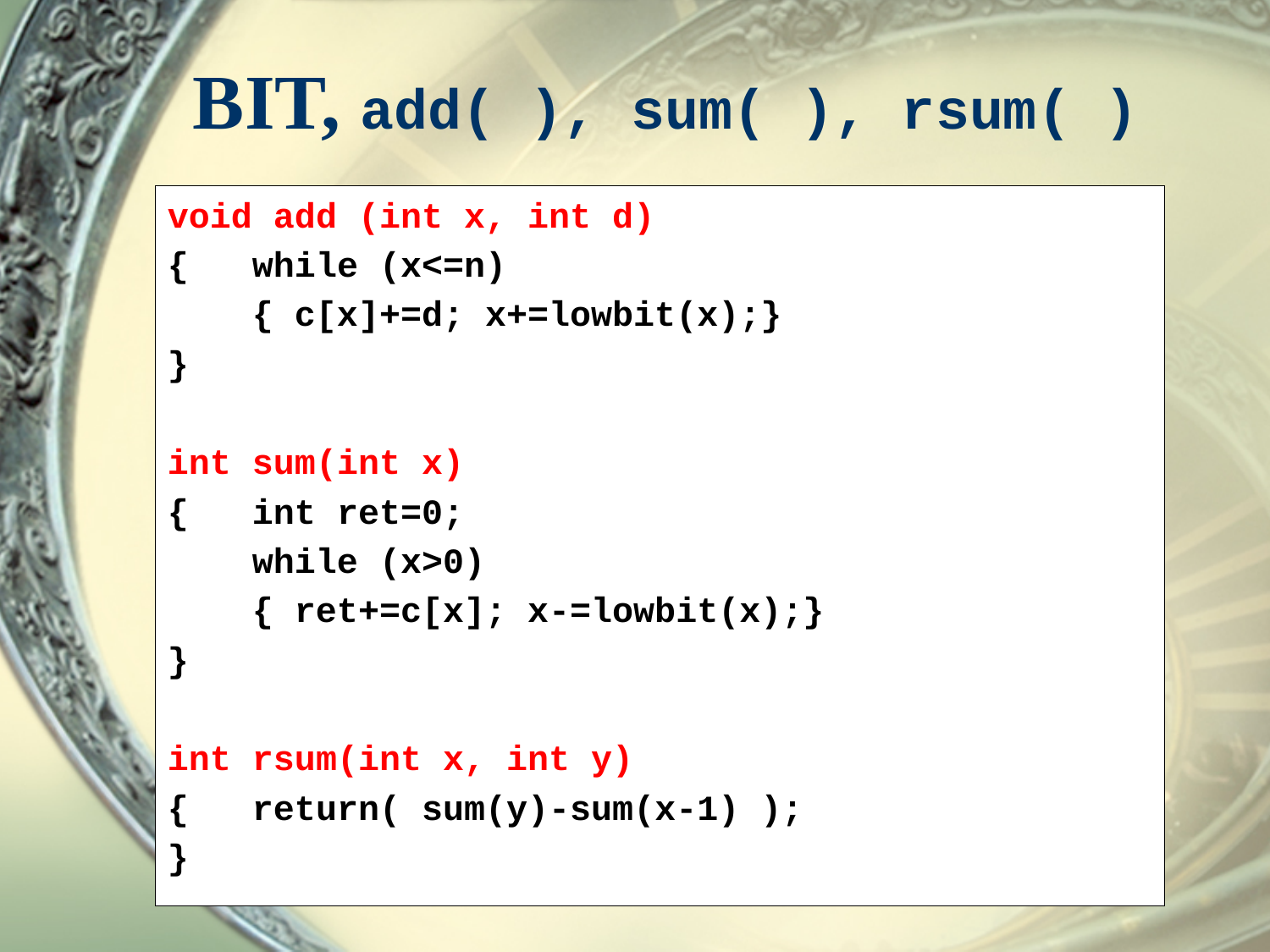

# BIT, add( ), sum( ), rsum( )
void add (int x, int d)
{   while (x<=n)
    { c[x]+=d; x+=lowbit(x);}
}

int sum(int x)
{   int ret=0;
    while (x>0)
    { ret+=c[x]; x-=lowbit(x);}
}

int rsum(int x, int y)
{   return( sum(y)-sum(x-1) );
}